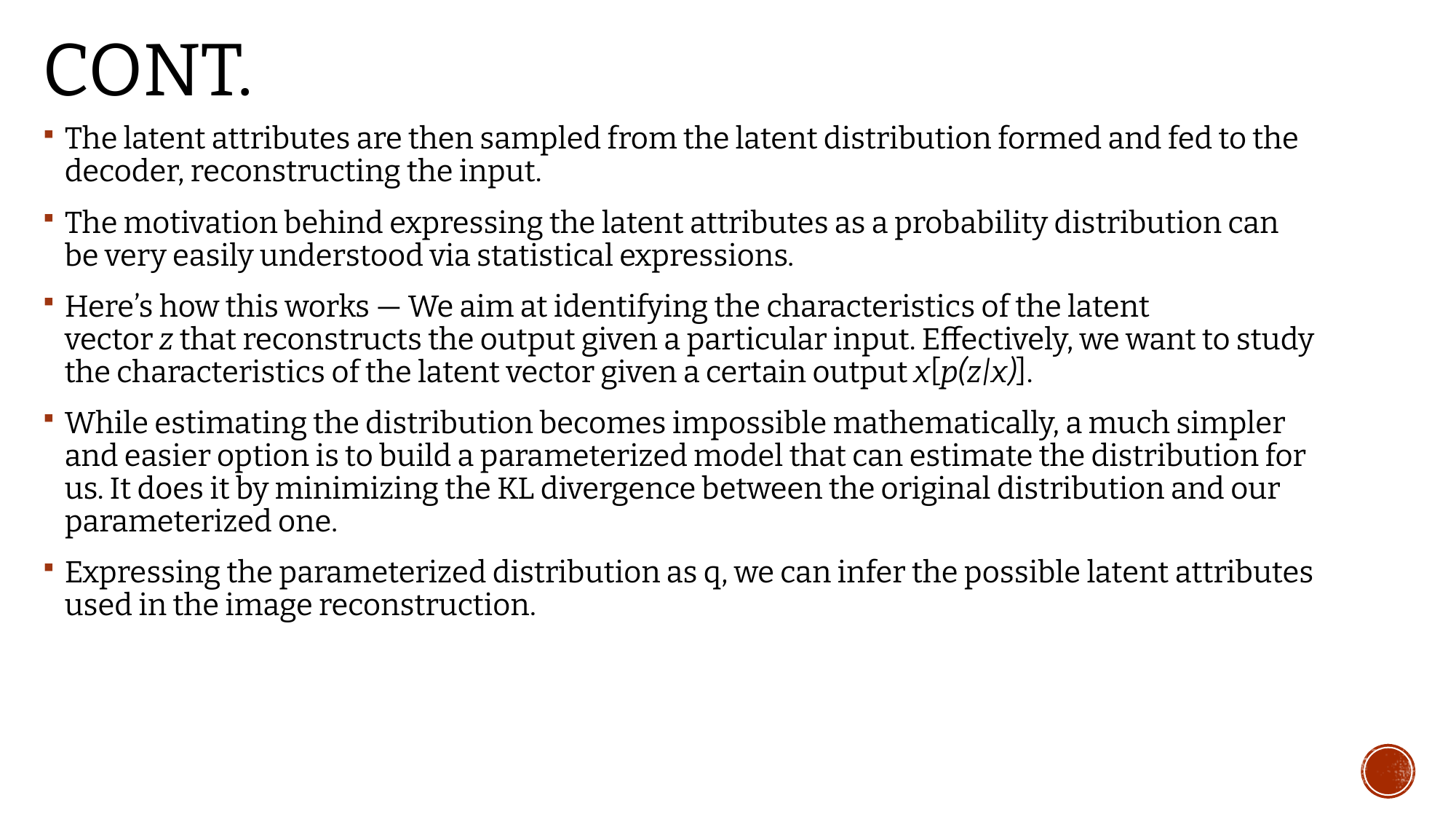

# Cont.
The latent attributes are then sampled from the latent distribution formed and fed to the decoder, reconstructing the input.
The motivation behind expressing the latent attributes as a probability distribution can be very easily understood via statistical expressions.
Here’s how this works — We aim at identifying the characteristics of the latent vector z that reconstructs the output given a particular input. Effectively, we want to study the characteristics of the latent vector given a certain output x[p(z|x)].
While estimating the distribution becomes impossible mathematically, a much simpler and easier option is to build a parameterized model that can estimate the distribution for us. It does it by minimizing the KL divergence between the original distribution and our parameterized one.
Expressing the parameterized distribution as q, we can infer the possible latent attributes used in the image reconstruction.